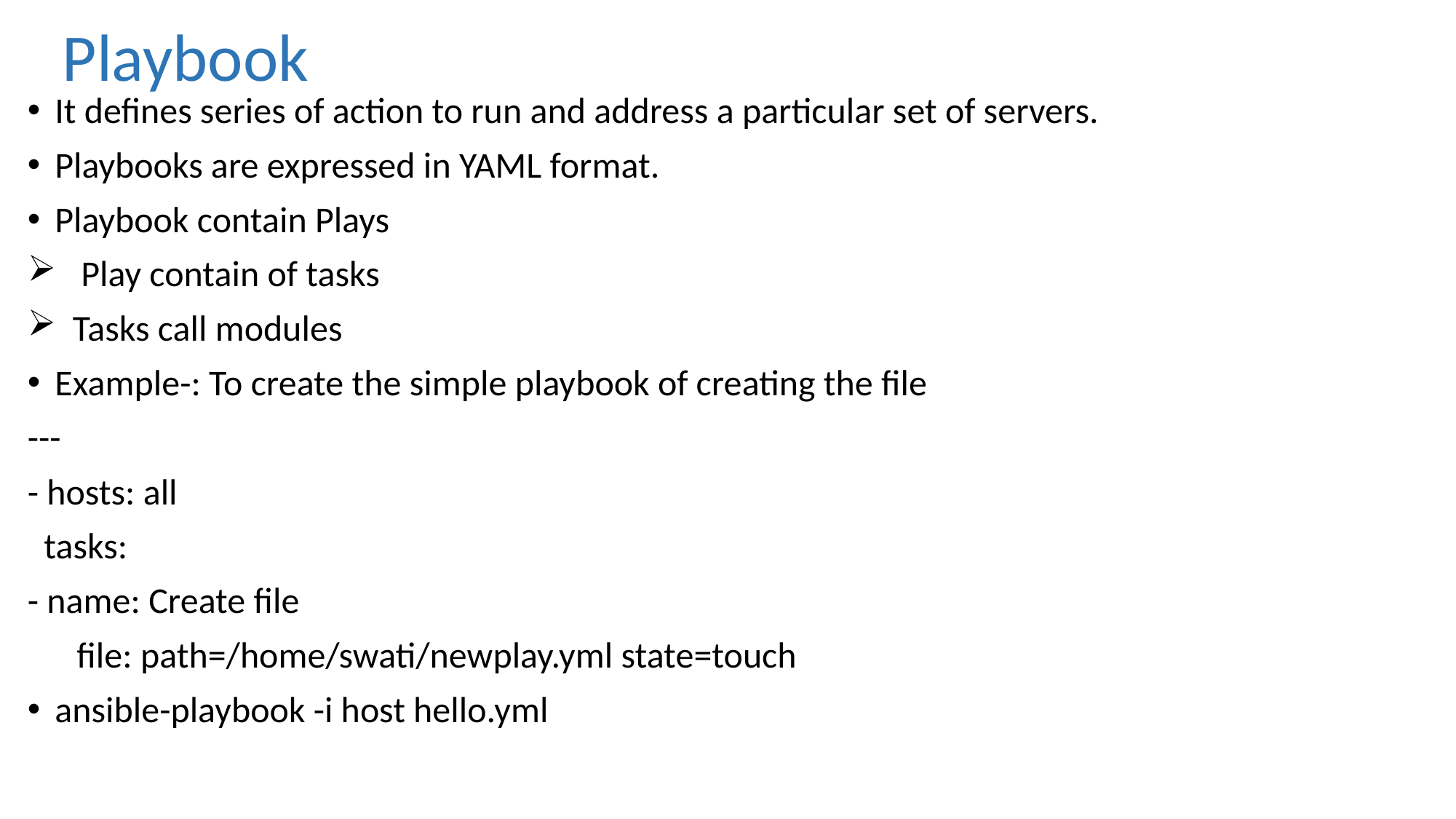

# Playbook
It defines series of action to run and address a particular set of servers.
Playbooks are expressed in YAML format.
Playbook contain Plays
   Play contain of tasks
  Tasks call modules
Example-: To create the simple playbook of creating the file
---
- hosts: all
  tasks:
- name: Create file
      file: path=/home/swati/newplay.yml state=touch
ansible-playbook -i host hello.yml